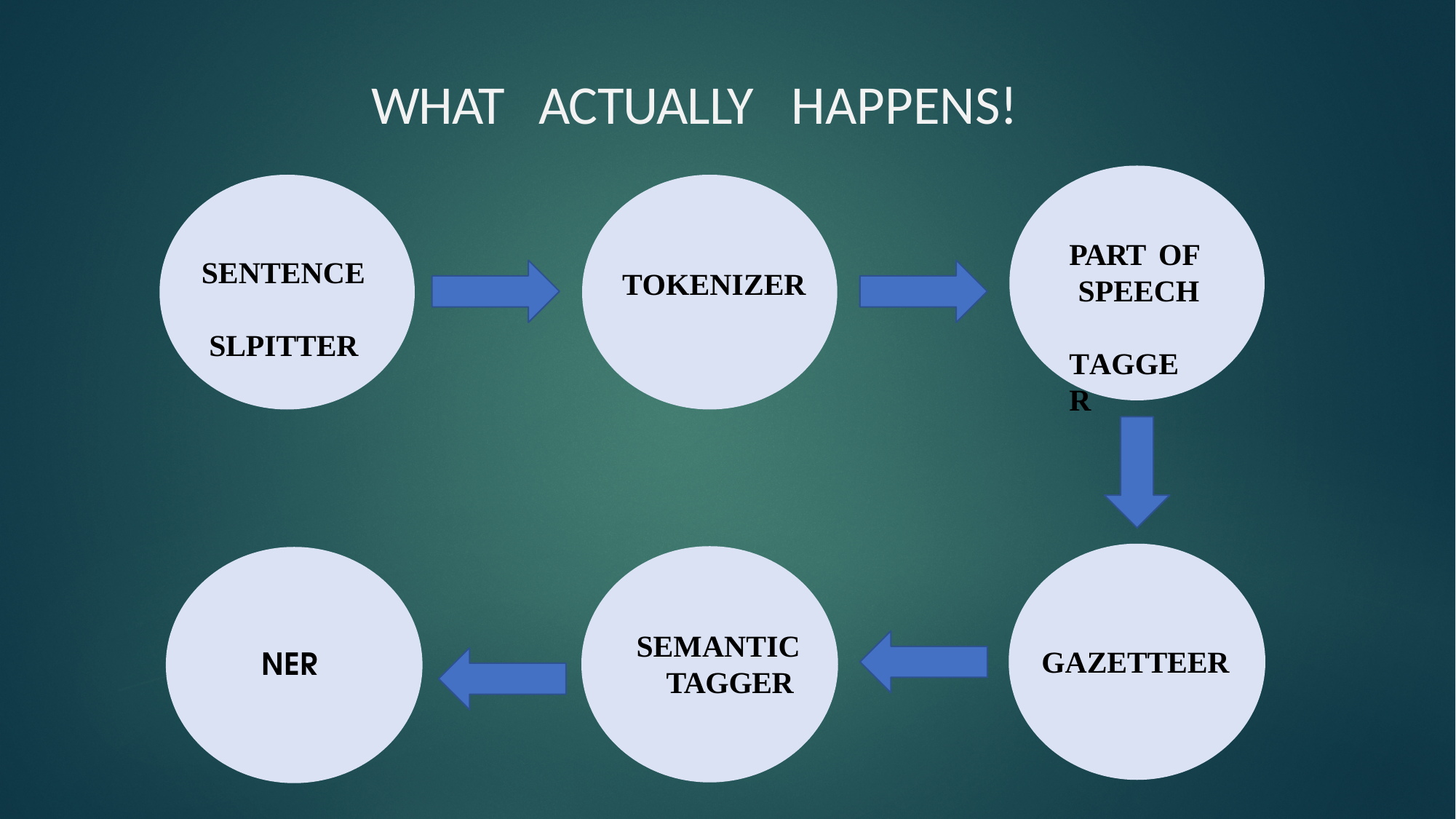

# WHAT   ACTUALLY     HAPPENS!

PART OF  SPEECH  TAGGER
SENTENCE  SLPITTER

TOKENIZER

SEMANTIC  TAGGER

NER
GAZETTEER